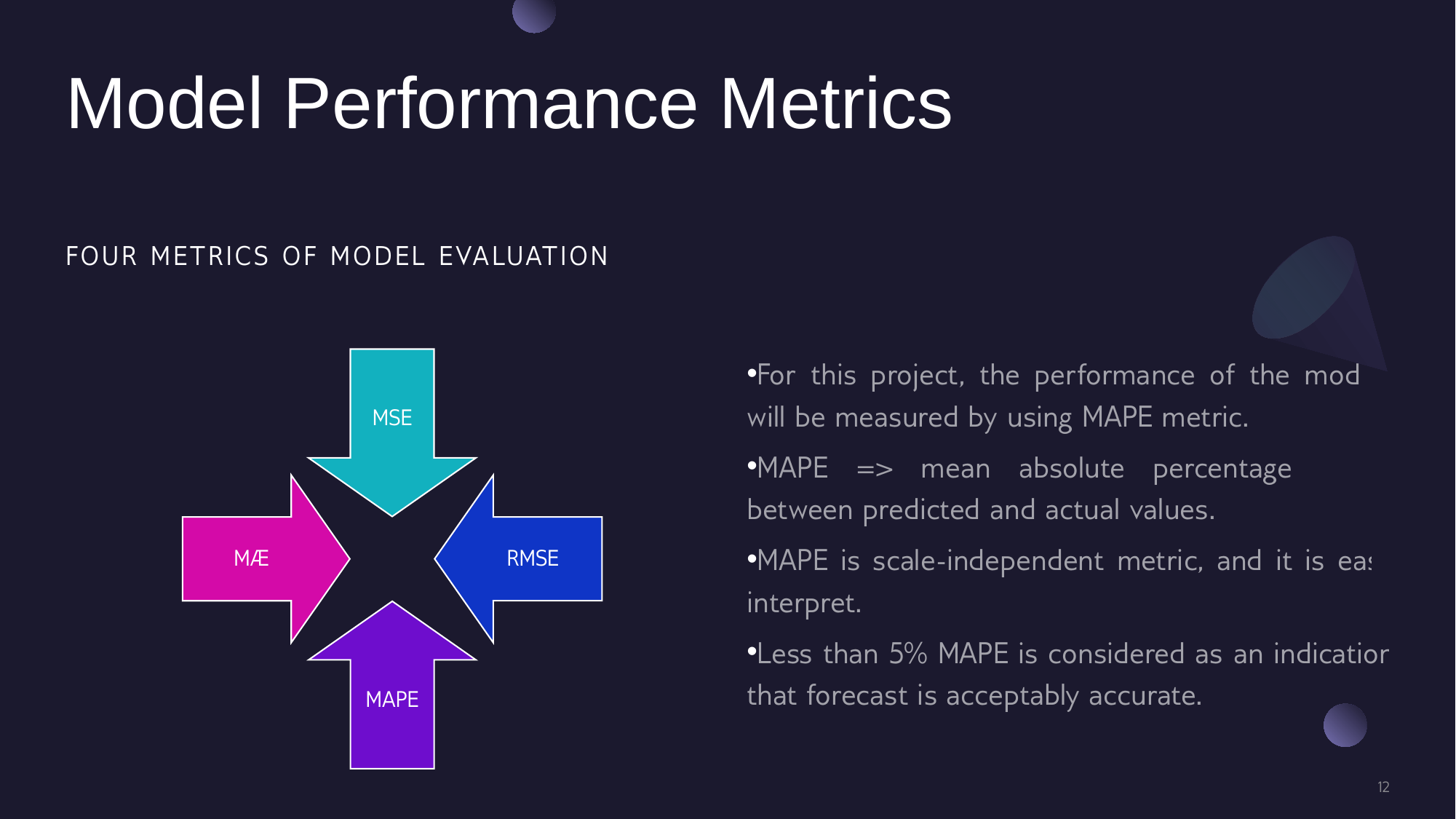

# Model Performance Metrics
Four Metrics of Model evaluation

MSE
RMSE
MAPE
MAE
For this project, the performance of the models will be measured by using MAPE metric.
MAPE => mean absolute percentage errors between predicted and actual values.
MAPE is scale-independent metric, and it is easy interpret.
Less than 5% MAPE is considered as an indication that forecast is acceptably accurate.
12